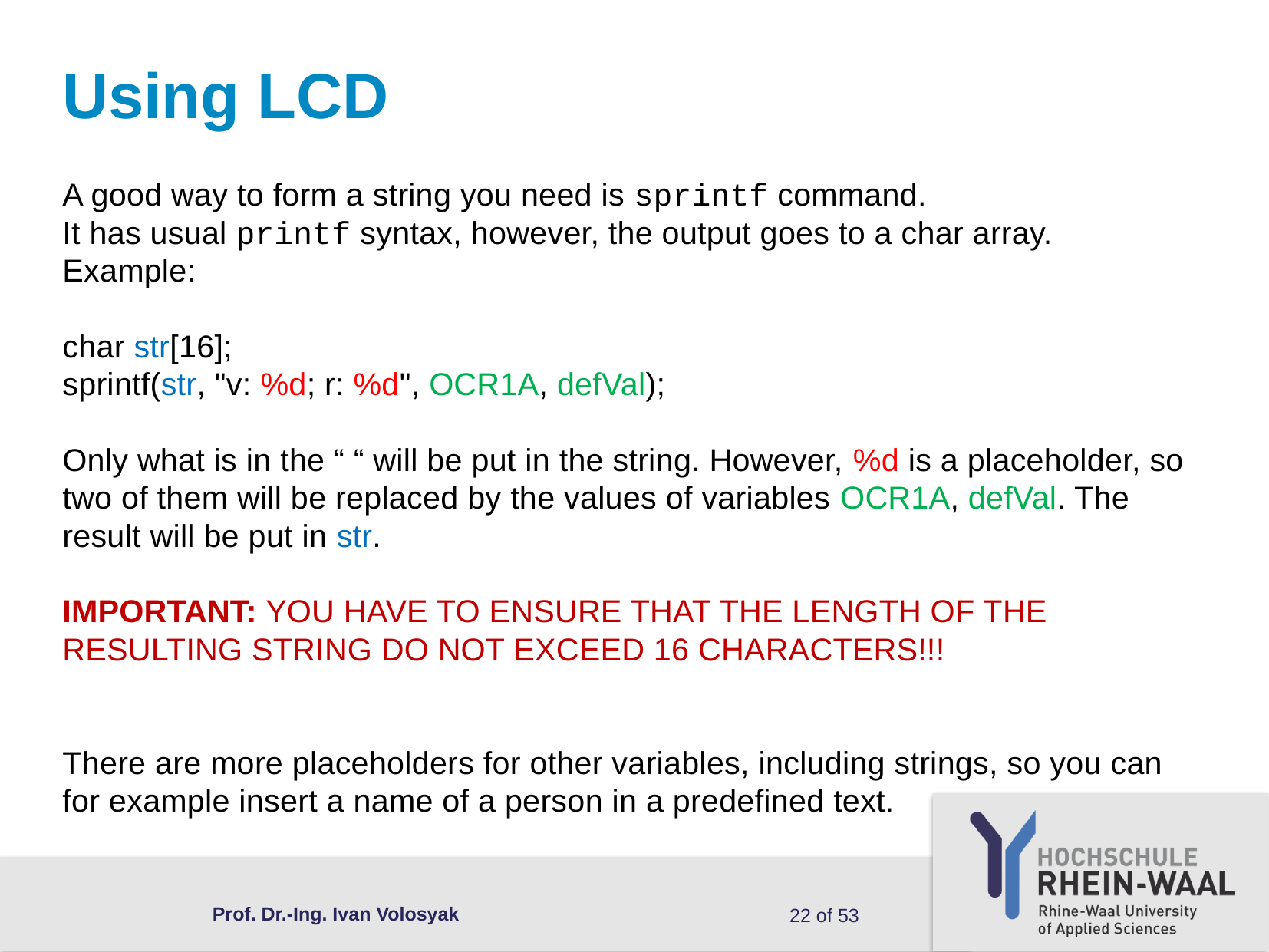

# Using LCD
A good way to form a string you need is sprintf command.
It has usual printf syntax, however, the output goes to a char array.
Example:

char str[16];
sprintf(str, "v: %d; r: %d", OCR1A, defVal);

Only what is in the “ “ will be put in the string. However, %d is a placeholder, so two of them will be replaced by the values of variables OCR1A, defVal. The result will be put in str.
IMPORTANT: YOU HAVE TO ENSURE THAT THE LENGTH OF THE RESULTING STRING DO NOT EXCEED 16 CHARACTERS!!!

There are more placeholders for other variables, including strings, so you can for example insert a name of a person in a predefined text.
Prof. Dr.-Ing. Ivan Volosyak